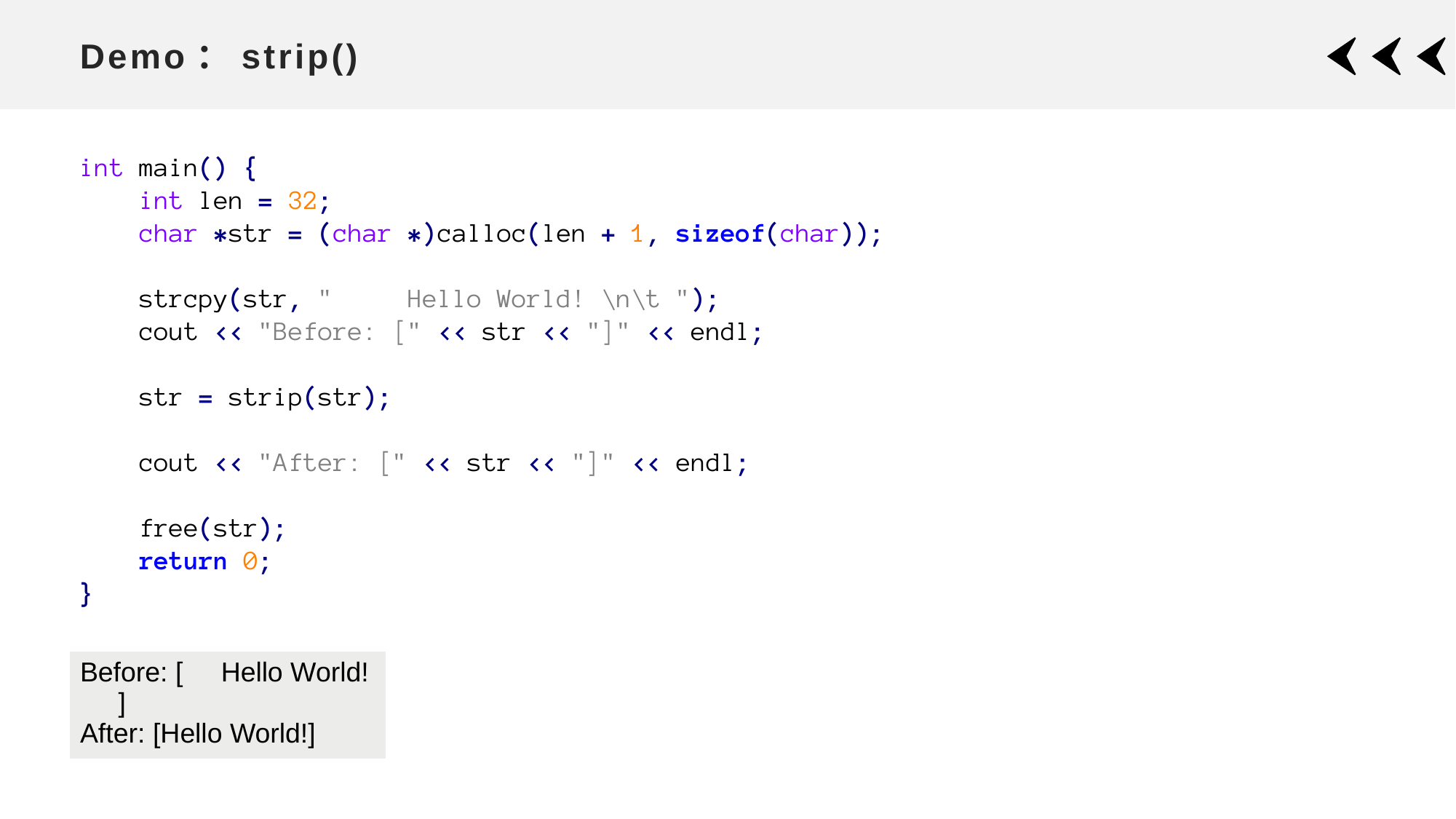

# Demo：strip()
int main() {
    int len = 32;
    char *str = (char *)calloc(len + 1, sizeof(char));

    strcpy(str, "     Hello World! \n\t ");
    cout << "Before: [" << str << "]" << endl;

    str = strip(str);

    cout << "After: [" << str << "]" << endl;

    free(str);
    return 0;
}
| Before: [     Hello World!      ] After: [Hello World!] |
| --- |